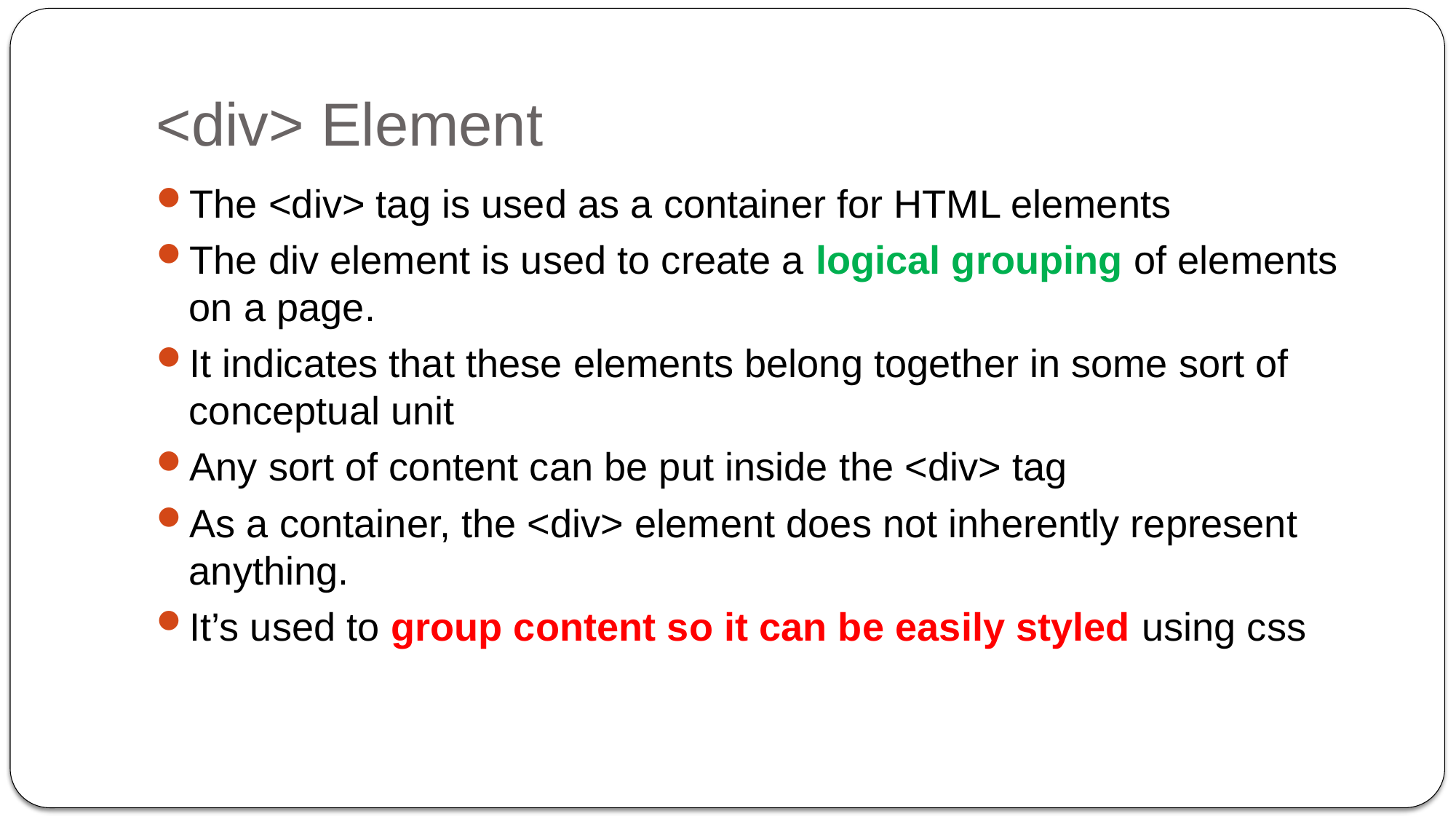

# <div> Element
The <div> tag is used as a container for HTML elements
The div element is used to create a logical grouping of elements on a page.
It indicates that these elements belong together in some sort of conceptual unit
Any sort of content can be put inside the <div> tag
As a container, the <div> element does not inherently represent anything.
It’s used to group content so it can be easily styled using css